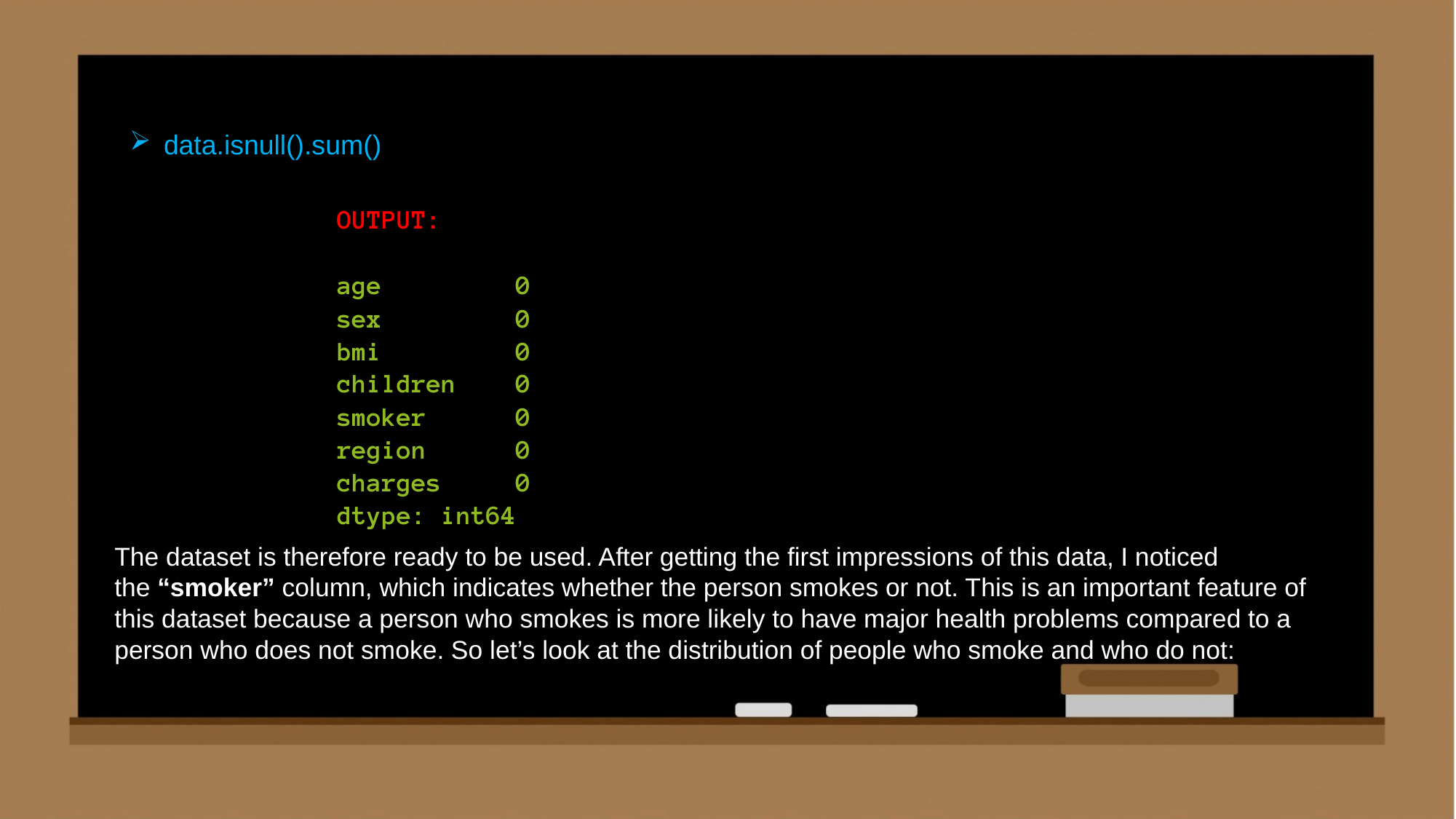

data.isnull().sum()
OUTPUT:

age         0
sex         0
bmi         0
children    0
smoker      0
region      0
charges     0
dtype: int64
The dataset is therefore ready to be used. After getting the first impressions of this data, I noticed the “smoker” column, which indicates whether the person smokes or not. This is an important feature of this dataset because a person who smokes is more likely to have major health problems compared to a person who does not smoke. So let’s look at the distribution of people who smoke and who do not: